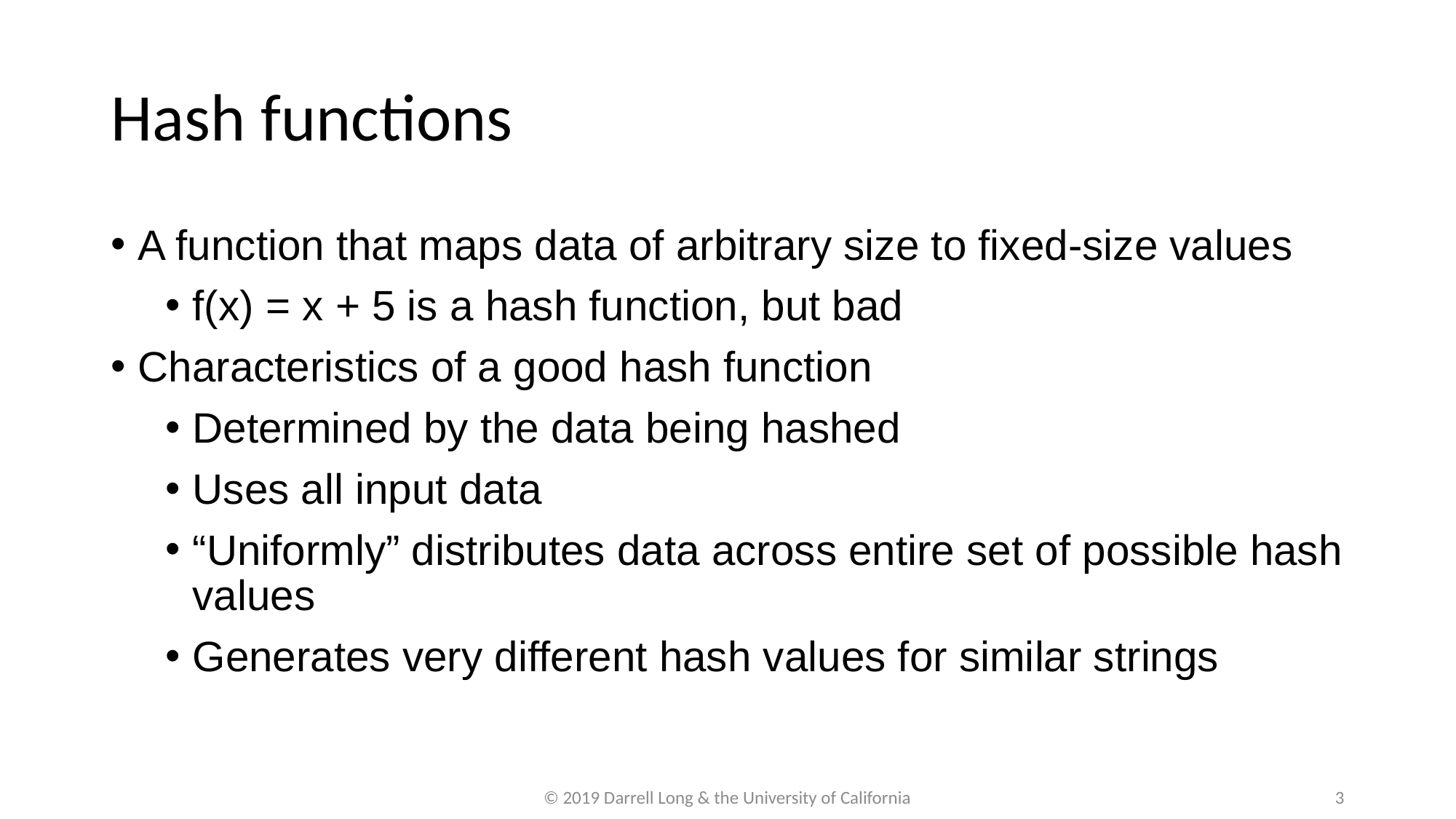

Hash functions
A function that maps data of arbitrary size to fixed-size values
f(x) = x + 5 is a hash function, but bad
Characteristics of a good hash function
Determined by the data being hashed
Uses all input data
“Uniformly” distributes data across entire set of possible hash values
Generates very different hash values for similar strings
© 2019 Darrell Long & the University of California
3